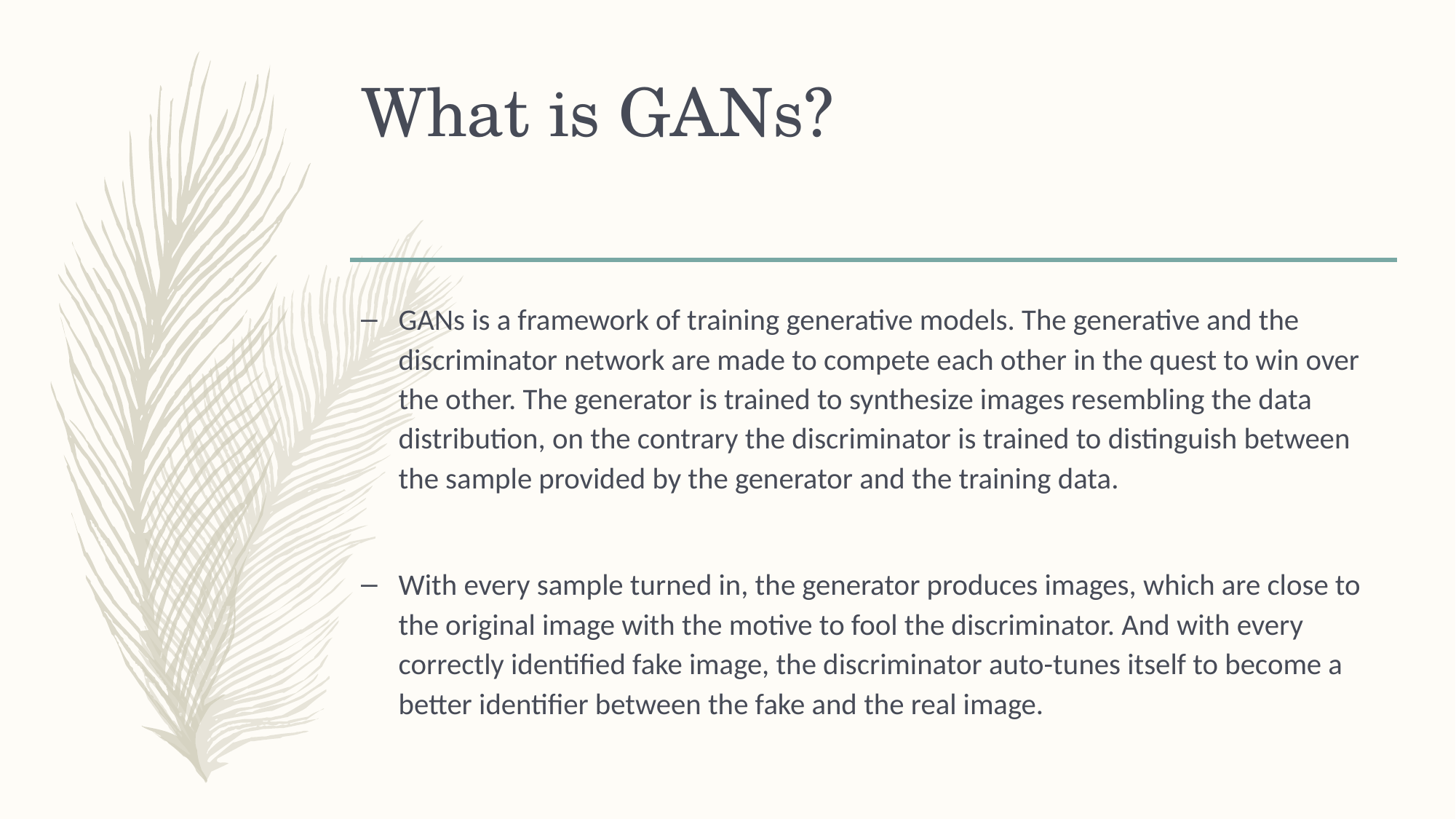

# What is GANs?
GANs is a framework of training generative models. The generative and the discriminator network are made to compete each other in the quest to win over the other. The generator is trained to synthesize images resembling the data distribution, on the contrary the discriminator is trained to distinguish between the sample provided by the generator and the training data.

With every sample turned in, the generator produces images, which are close to the original image with the motive to fool the discriminator. And with every correctly identified fake image, the discriminator auto-tunes itself to become a better identifier between the fake and the real image.